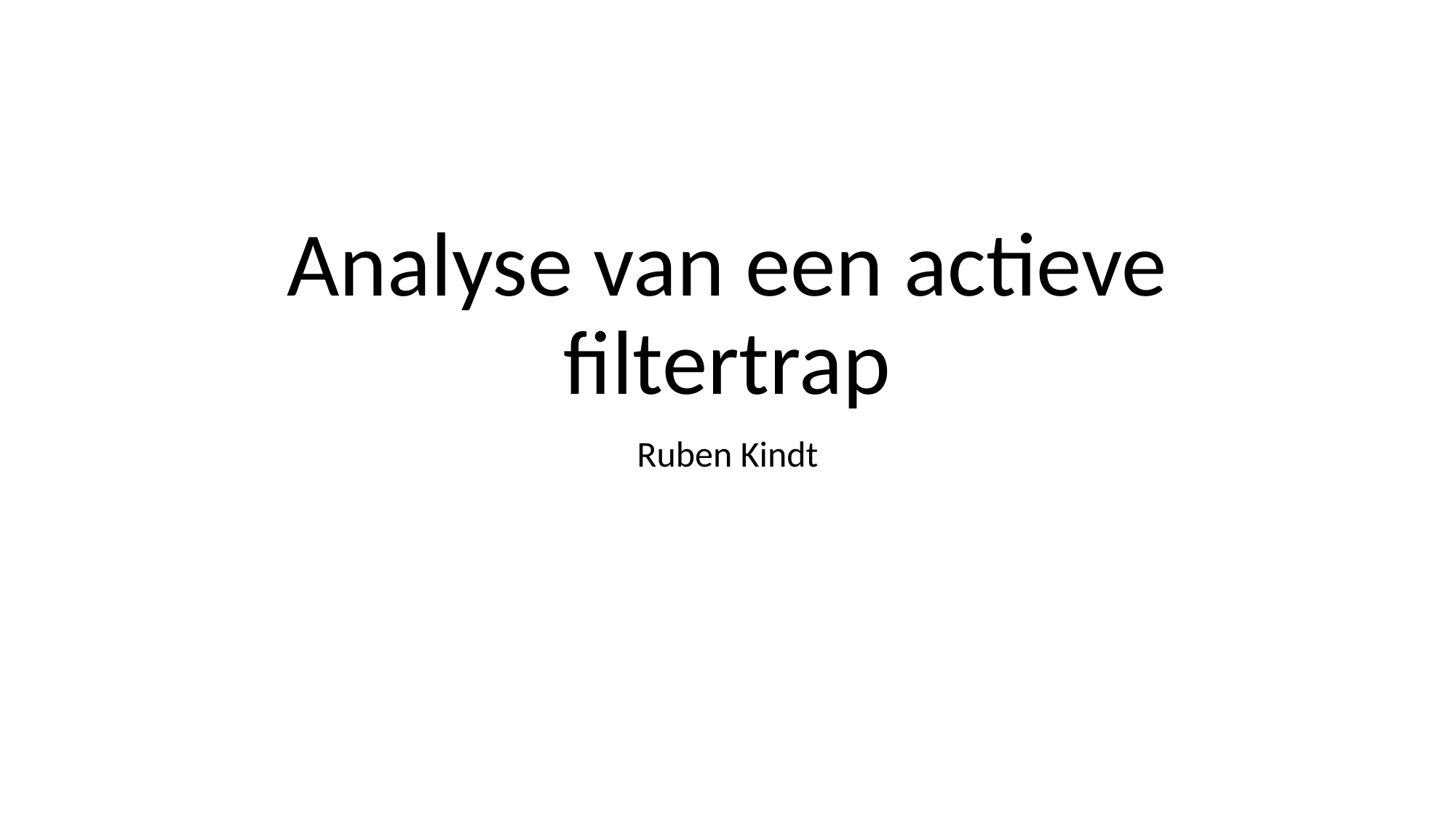

Analyse van een actieve filtertrap
Ruben Kindt